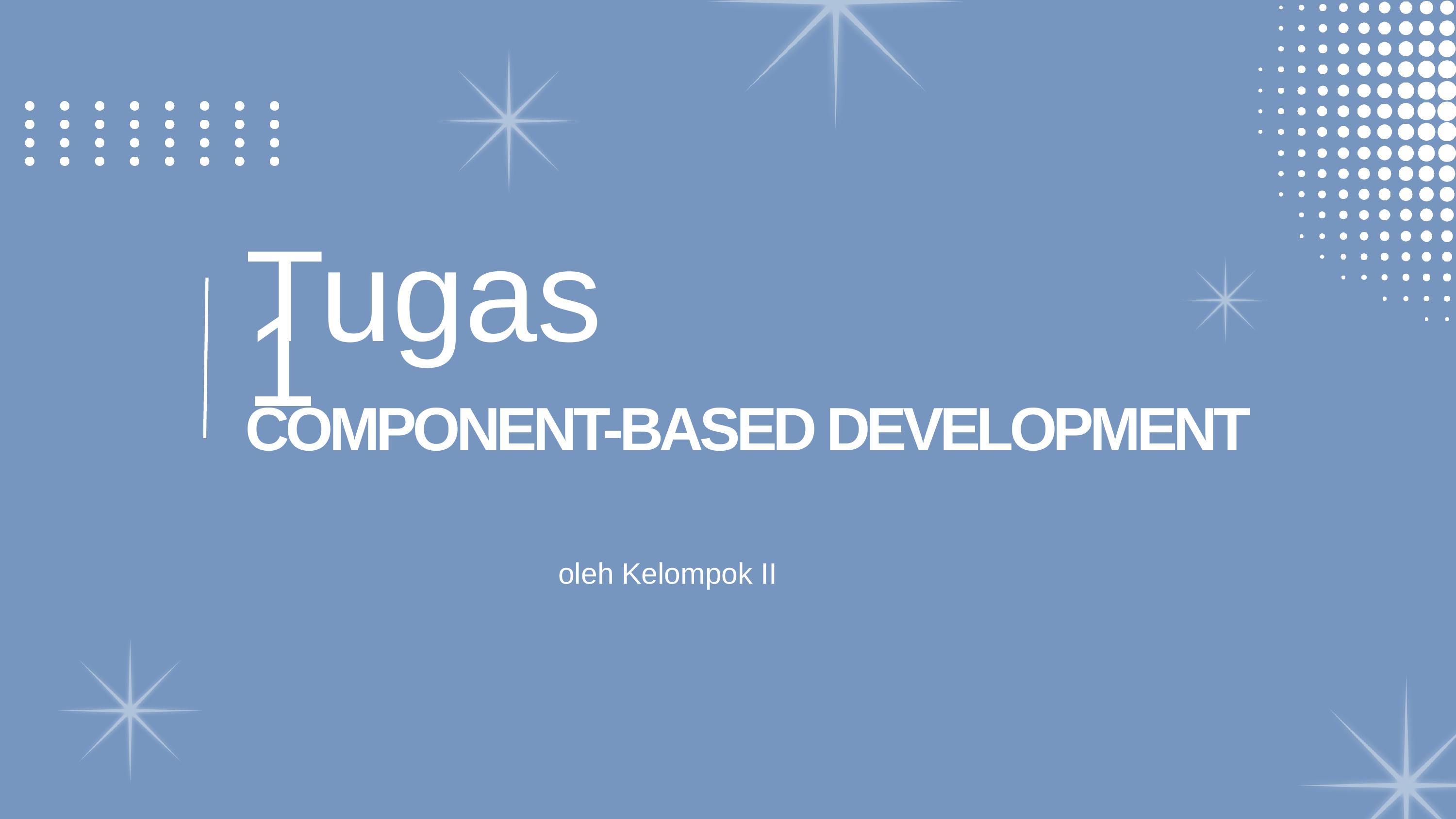

Tugas 1
COMPONENT-BASED DEVELOPMENT
oleh Kelompok II